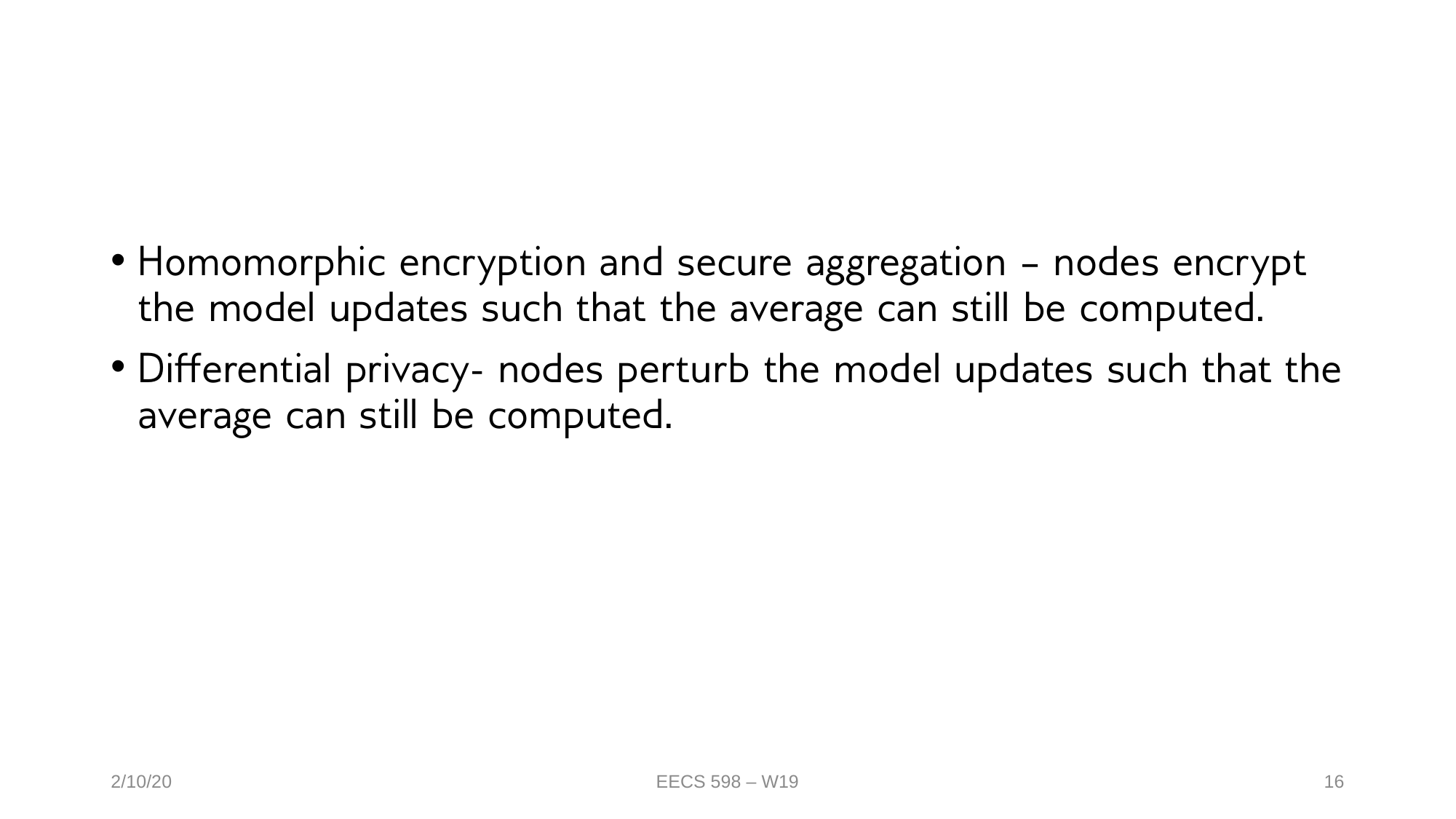

#
Homomorphic encryption and secure aggregation – nodes encrypt the model updates such that the average can still be computed.
Differential privacy- nodes perturb the model updates such that the average can still be computed.

2/10/20
EECS 598 – W19
16